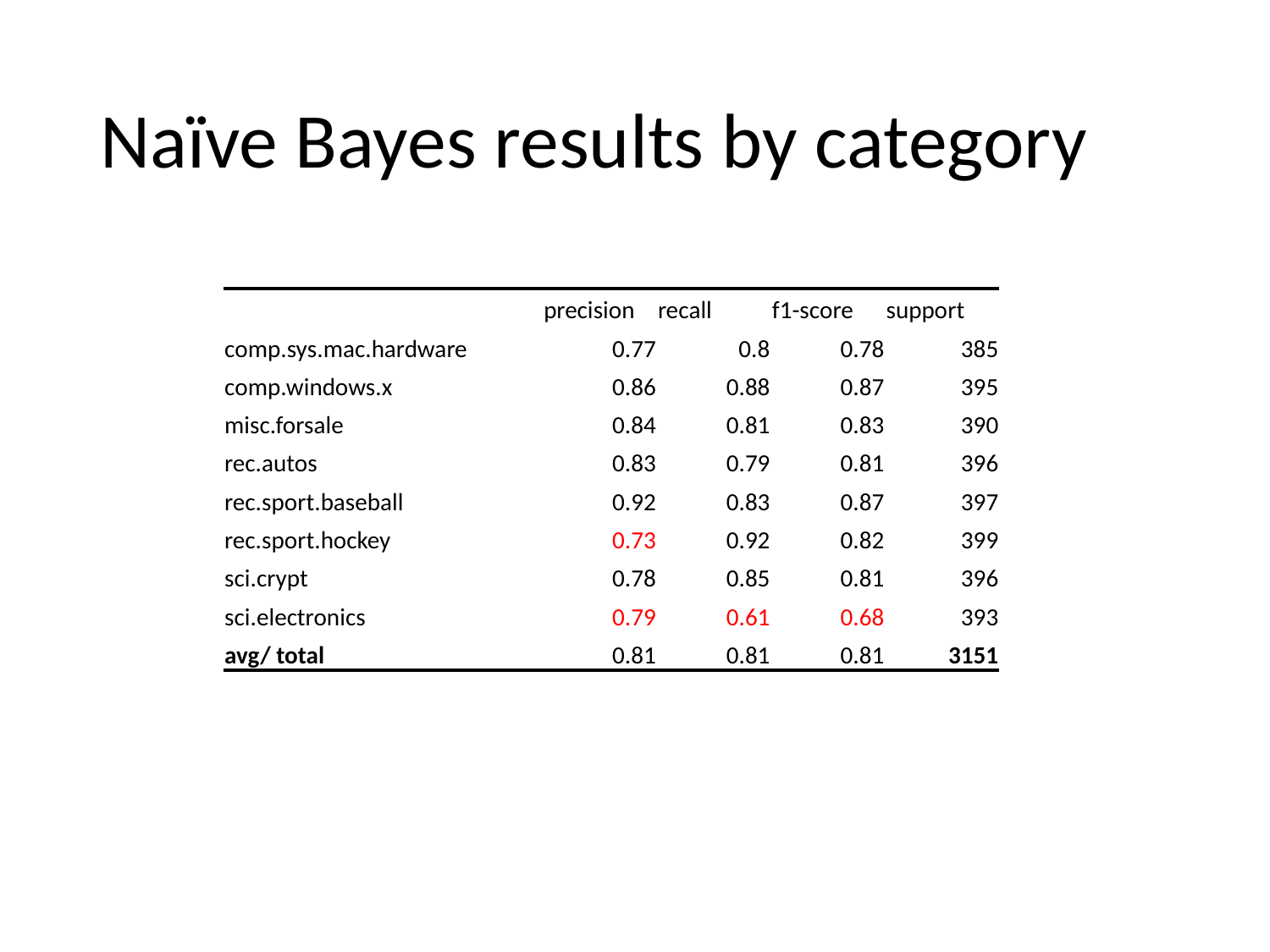

# Naïve Bayes results by category
|  | precision | recall | f1-score | support |
| --- | --- | --- | --- | --- |
| comp.sys.mac.hardware | 0.77 | 0.8 | 0.78 | 385 |
| comp.windows.x | 0.86 | 0.88 | 0.87 | 395 |
| misc.forsale | 0.84 | 0.81 | 0.83 | 390 |
| rec.autos | 0.83 | 0.79 | 0.81 | 396 |
| rec.sport.baseball | 0.92 | 0.83 | 0.87 | 397 |
| rec.sport.hockey | 0.73 | 0.92 | 0.82 | 399 |
| sci.crypt | 0.78 | 0.85 | 0.81 | 396 |
| sci.electronics | 0.79 | 0.61 | 0.68 | 393 |
| avg/ total | 0.81 | 0.81 | 0.81 | 3151 |